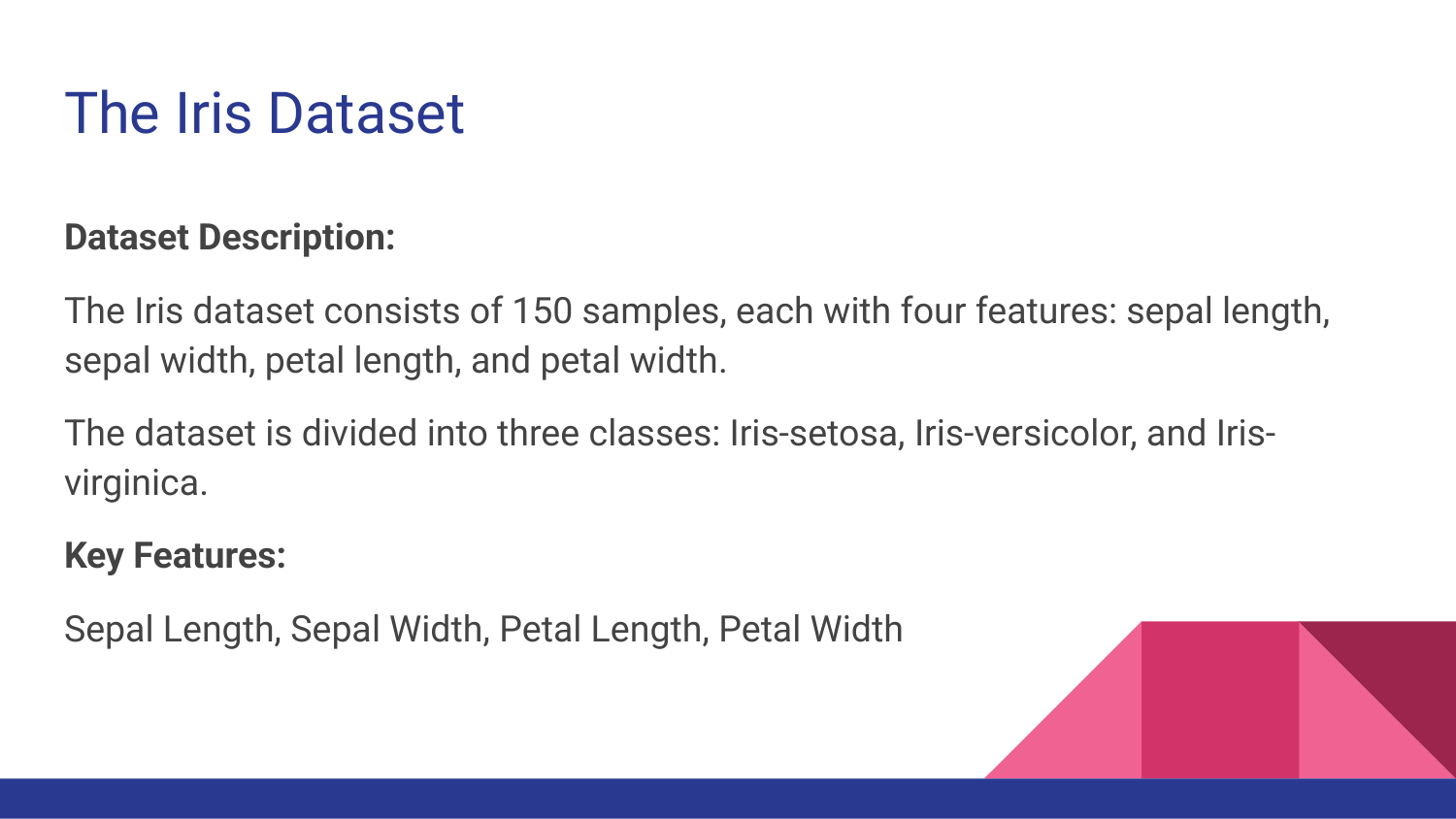

# The Iris Dataset
Dataset Description:
The Iris dataset consists of 150 samples, each with four features: sepal length, sepal width, petal length, and petal width.
The dataset is divided into three classes: Iris-setosa, Iris-versicolor, and Iris-virginica.
Key Features:
Sepal Length, Sepal Width, Petal Length, Petal Width